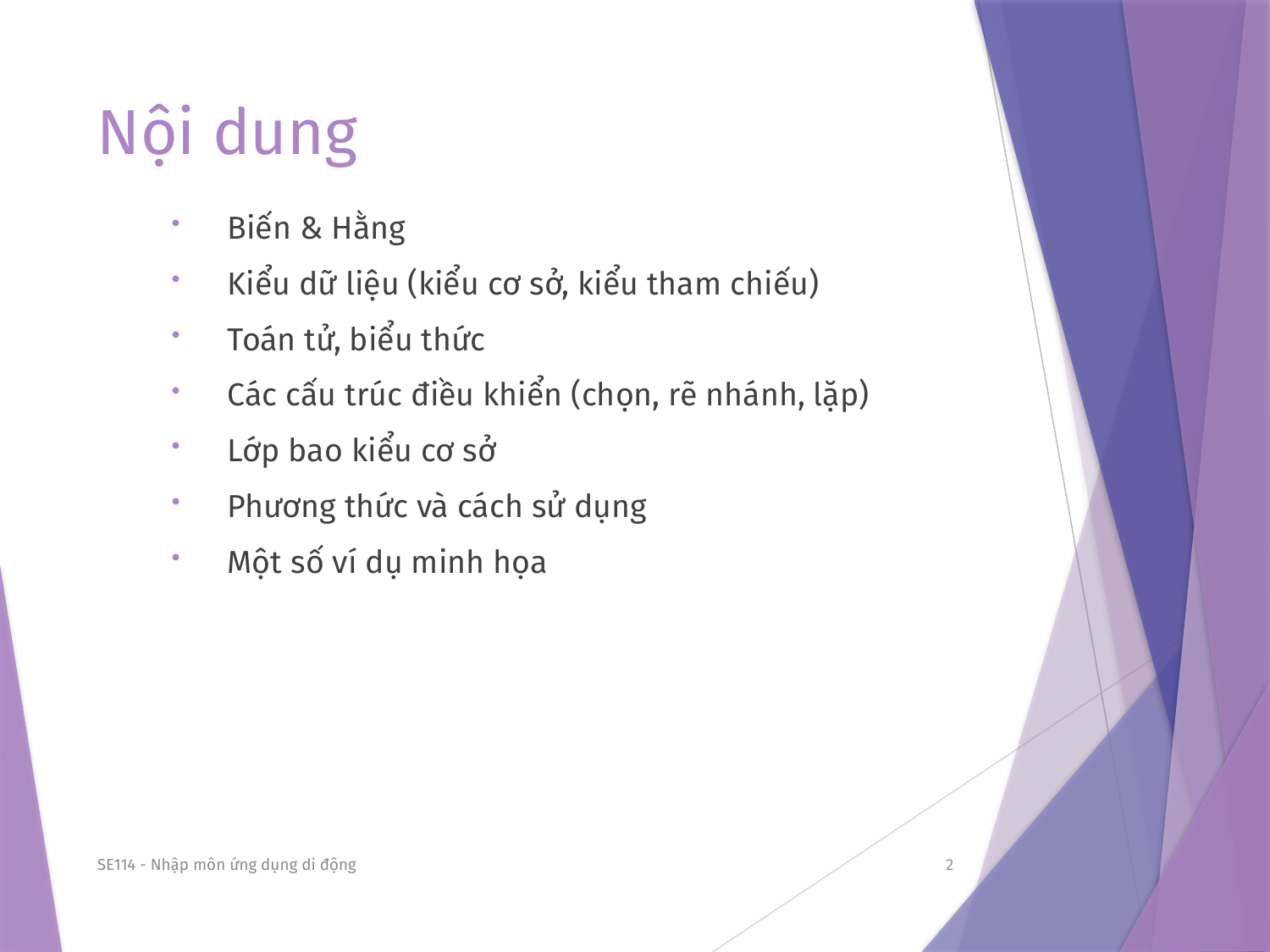

# Nội dung
 Biến & Hằng
 Kiểu dữ liệu (kiểu cơ sở, kiểu tham chiếu)
 Toán tử, biểu thức
 Các cấu trúc điều khiển (chọn, rẽ nhánh, lặp)
 Lớp bao kiểu cơ sở
 Phương thức và cách sử dụng
 Một số ví dụ minh họa
SE114 - Nhập môn ứng dụng di động
2